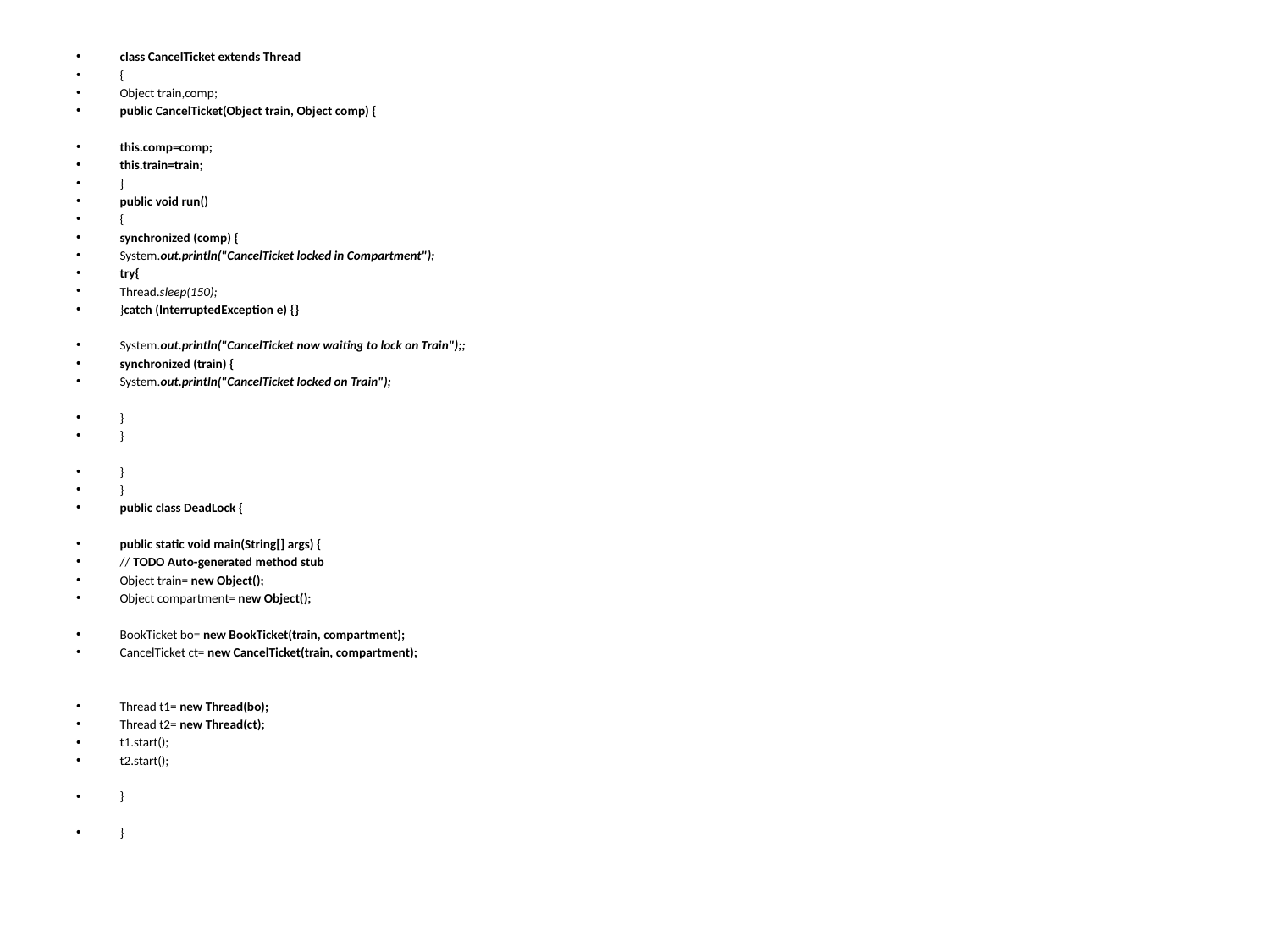

#
class CancelTicket extends Thread
{
Object train,comp;
public CancelTicket(Object train, Object comp) {

this.comp=comp;
this.train=train;
}
public void run()
{
synchronized (comp) {
System.out.println("CancelTicket locked in Compartment");
try{
Thread.sleep(150);
}catch (InterruptedException e) {}

System.out.println("CancelTicket now waiting to lock on Train");;
synchronized (train) {
System.out.println("CancelTicket locked on Train");

}
}

}
}
public class DeadLock {

public static void main(String[] args) {
// TODO Auto-generated method stub
Object train= new Object();
Object compartment= new Object();

BookTicket bo= new BookTicket(train, compartment);
CancelTicket ct= new CancelTicket(train, compartment);

Thread t1= new Thread(bo);
Thread t2= new Thread(ct);
t1.start();
t2.start();

}

}